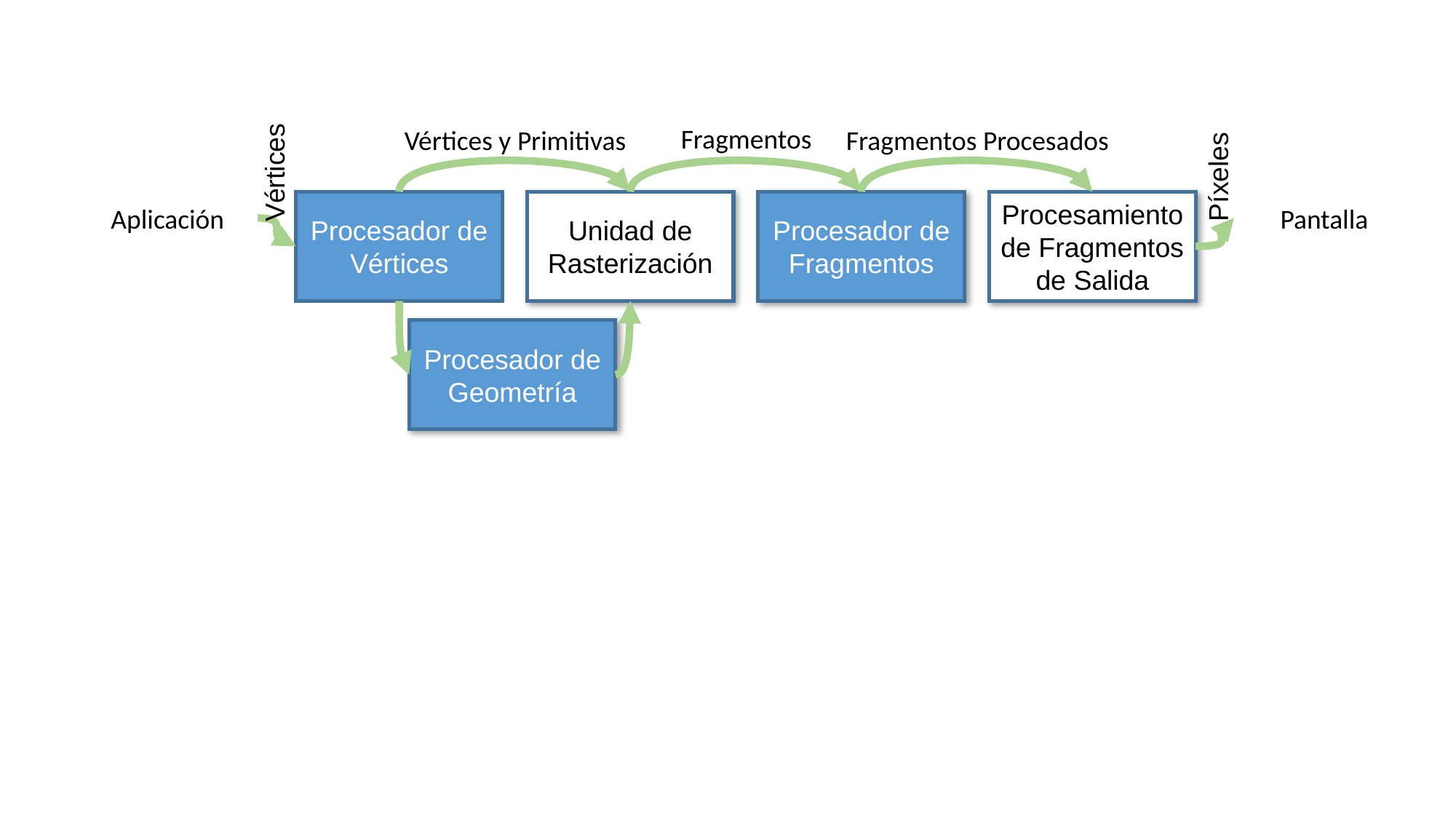

Fragmentos
Vértices y Primitivas
Fragmentos Procesados
Vértices
Píxeles
Pantalla
Aplicación
Procesador de Vértices
Unidad de Rasterización
Procesador de Fragmentos
Procesamiento de Fragmentos de Salida
Procesador de Geometría